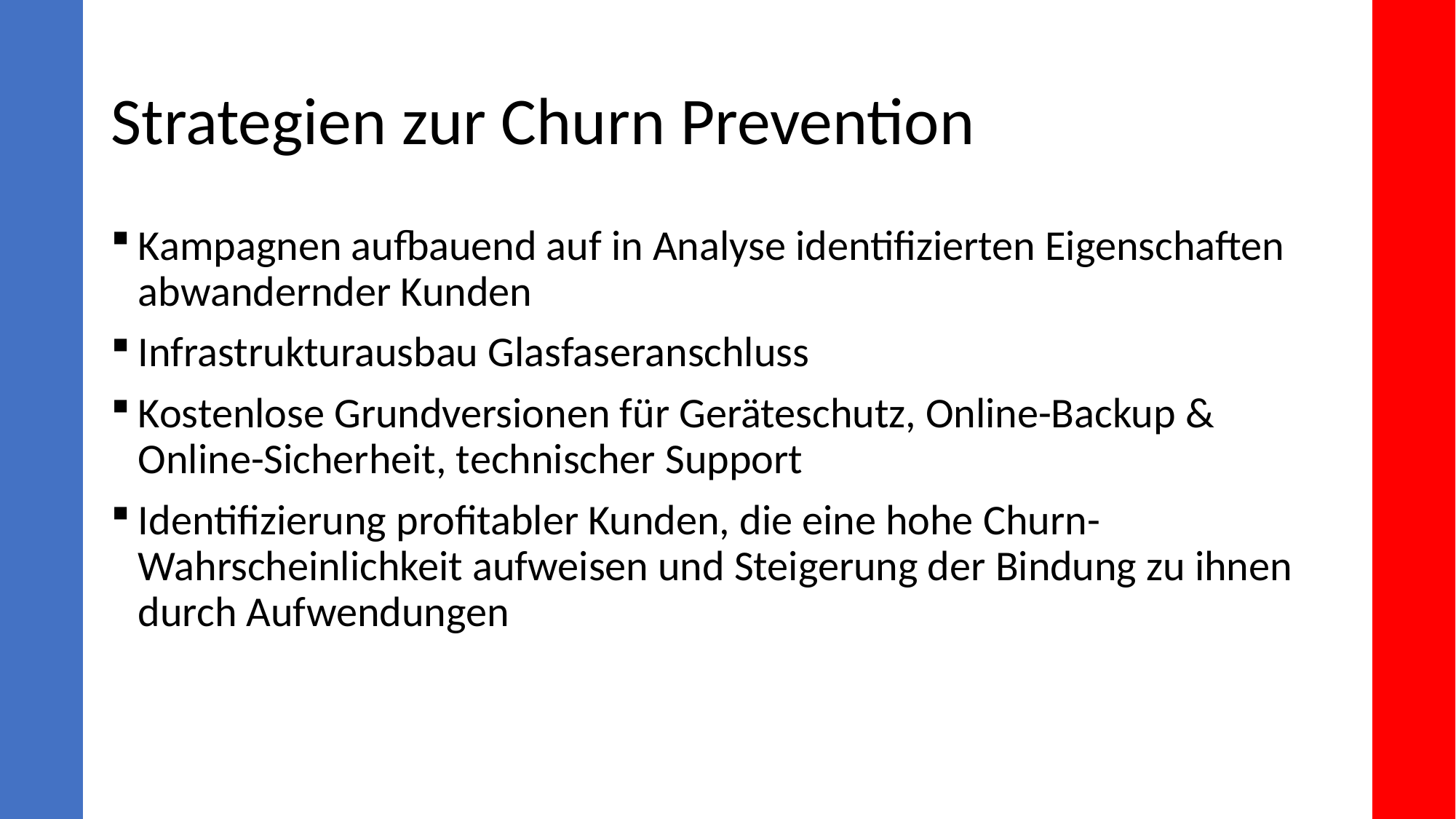

# Strategien zur Churn Prevention
Kampagnen aufbauend auf in Analyse identifizierten Eigenschaften abwandernder Kunden
Infrastrukturausbau Glasfaseranschluss
Kostenlose Grundversionen für Geräteschutz, Online-Backup & Online-Sicherheit, technischer Support
Identifizierung profitabler Kunden, die eine hohe Churn-Wahrscheinlichkeit aufweisen und Steigerung der Bindung zu ihnen durch Aufwendungen